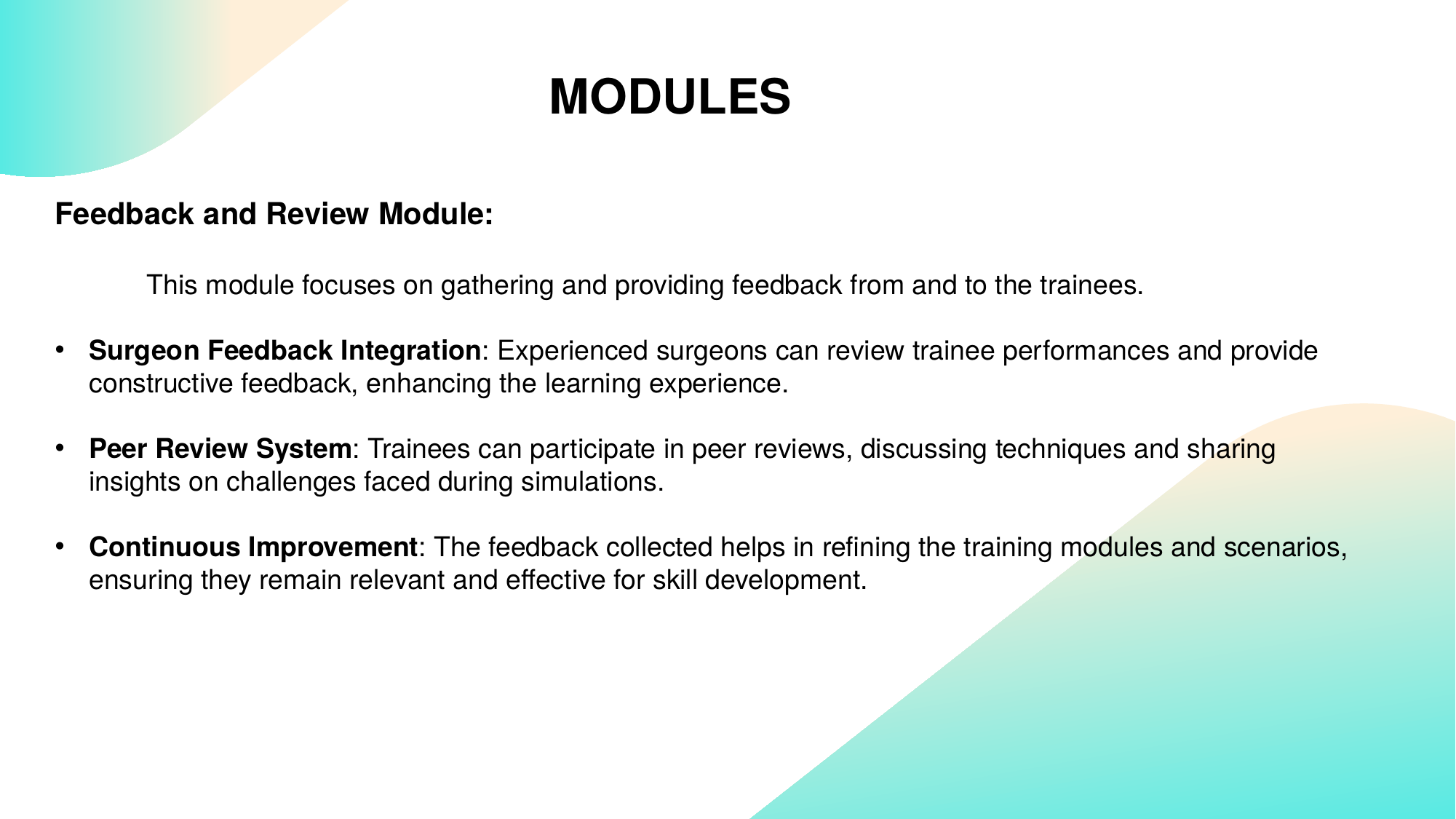

MODULES
Feedback and Review Module:

            This module focuses on gathering and providing feedback from and to the trainees.

Surgeon Feedback Integration: Experienced surgeons can review trainee performances and provide constructive feedback, enhancing the learning experience.

Peer Review System: Trainees can participate in peer reviews, discussing techniques and sharing insights on challenges faced during simulations.

Continuous Improvement: The feedback collected helps in refining the training modules and scenarios, ensuring they remain relevant and effective for skill development.